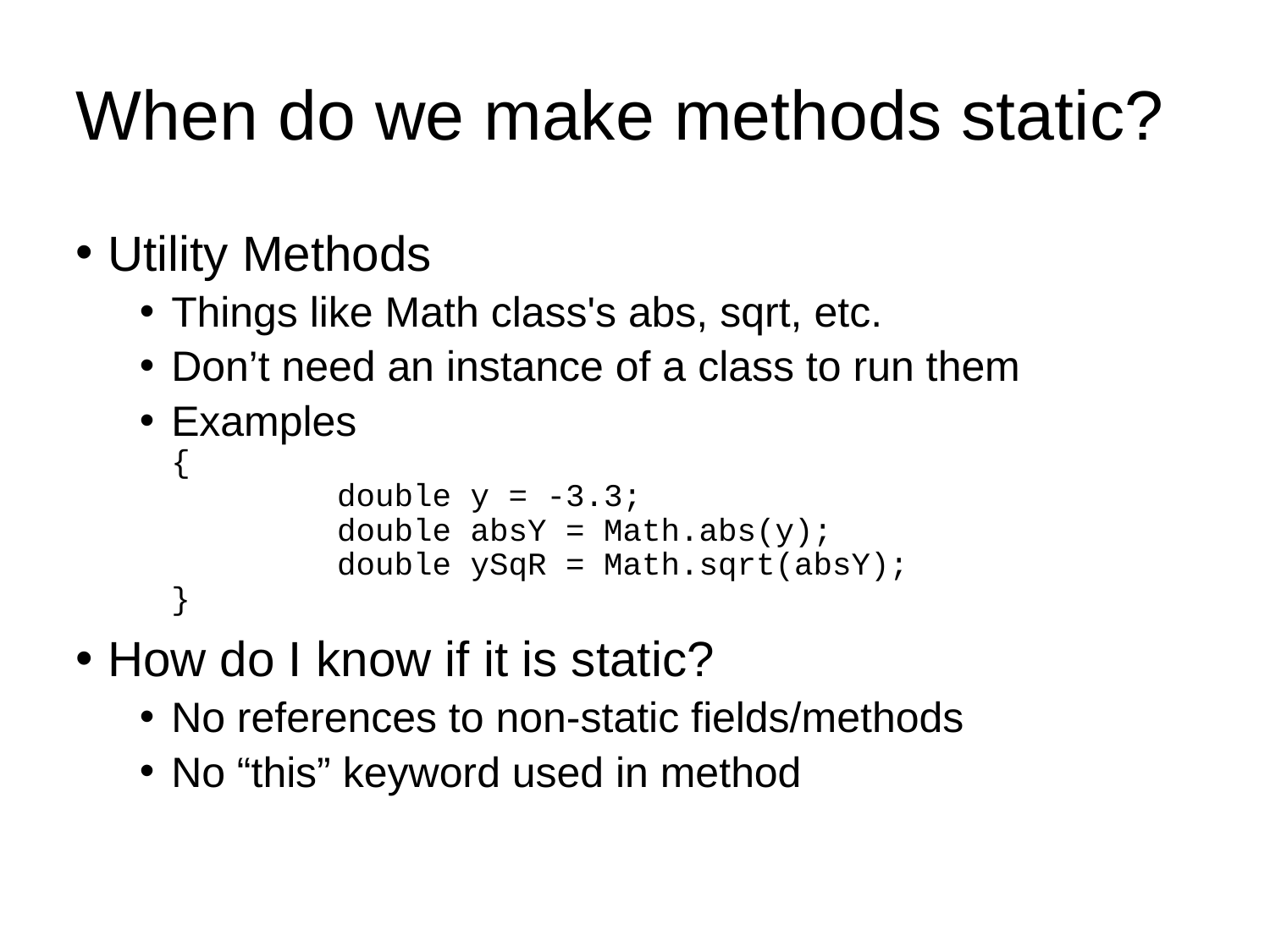

# When do we make methods static?
Utility Methods
Things like Math class's abs, sqrt, etc.
Don’t need an instance of a class to run them
Examples
{
	double y = -3.3;
	double absY = Math.abs(y);
	double ySqR = Math.sqrt(absY);
}
How do I know if it is static?
No references to non-static fields/methods
No “this” keyword used in method